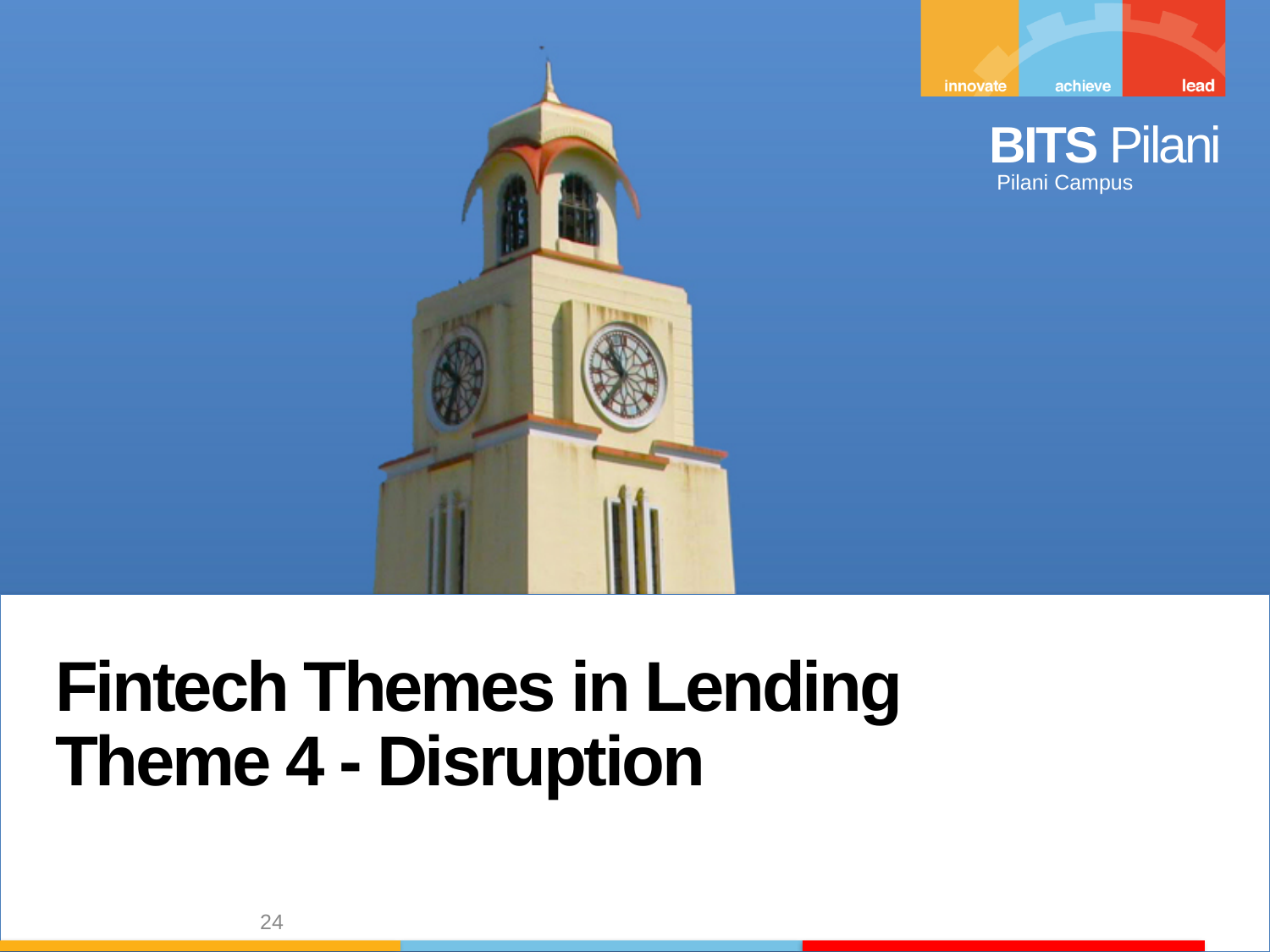

Fintech Themes in Lending
Theme 4 - Disruption
24